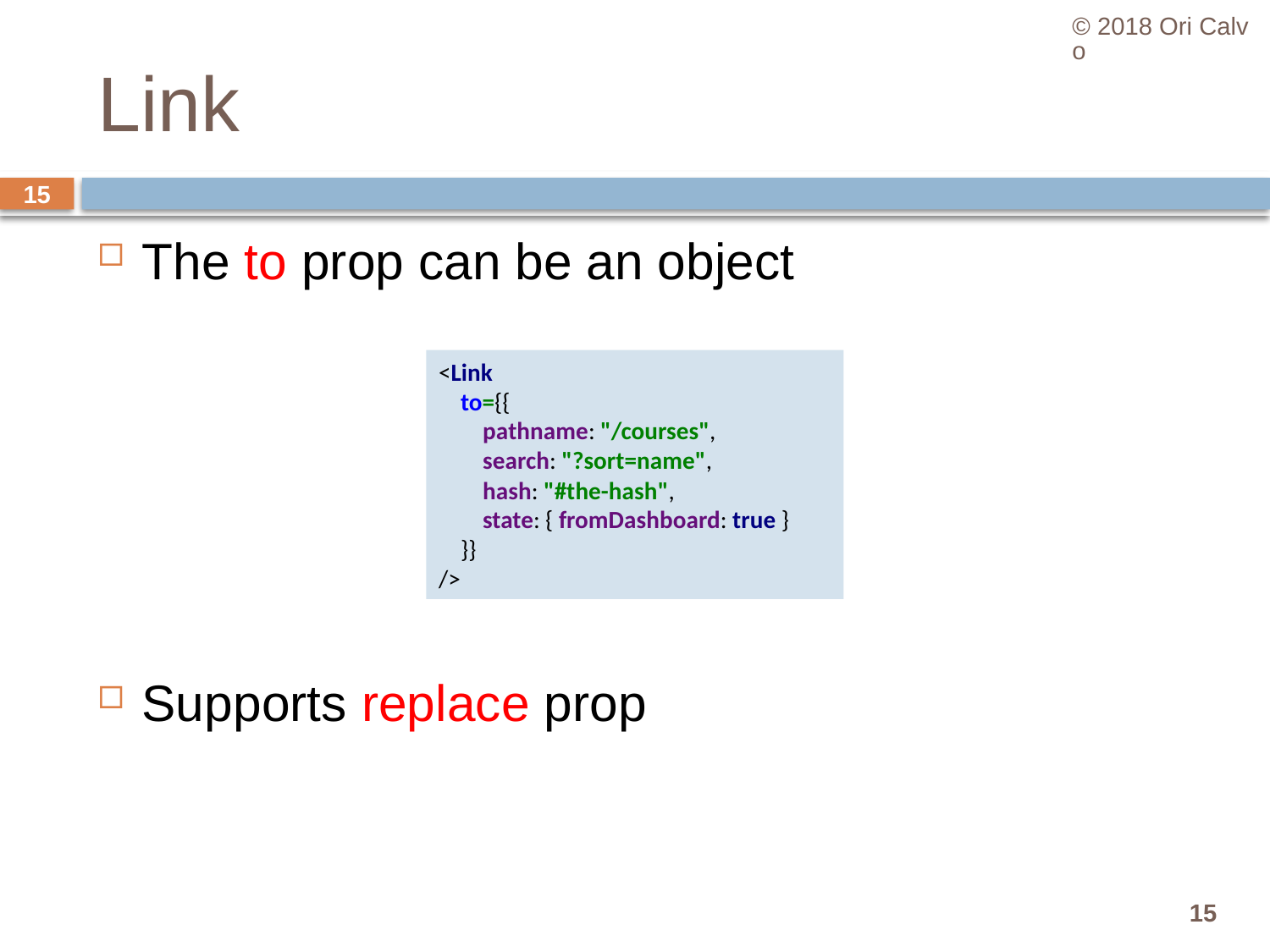

© 2018 Ori Calvo
# Link
15
The to prop can be an object

Supports replace prop
<Link
    to={{
        pathname: "/courses",
        search: "?sort=name",
        hash: "#the-hash",
        state: { fromDashboard: true }
    }}
/>